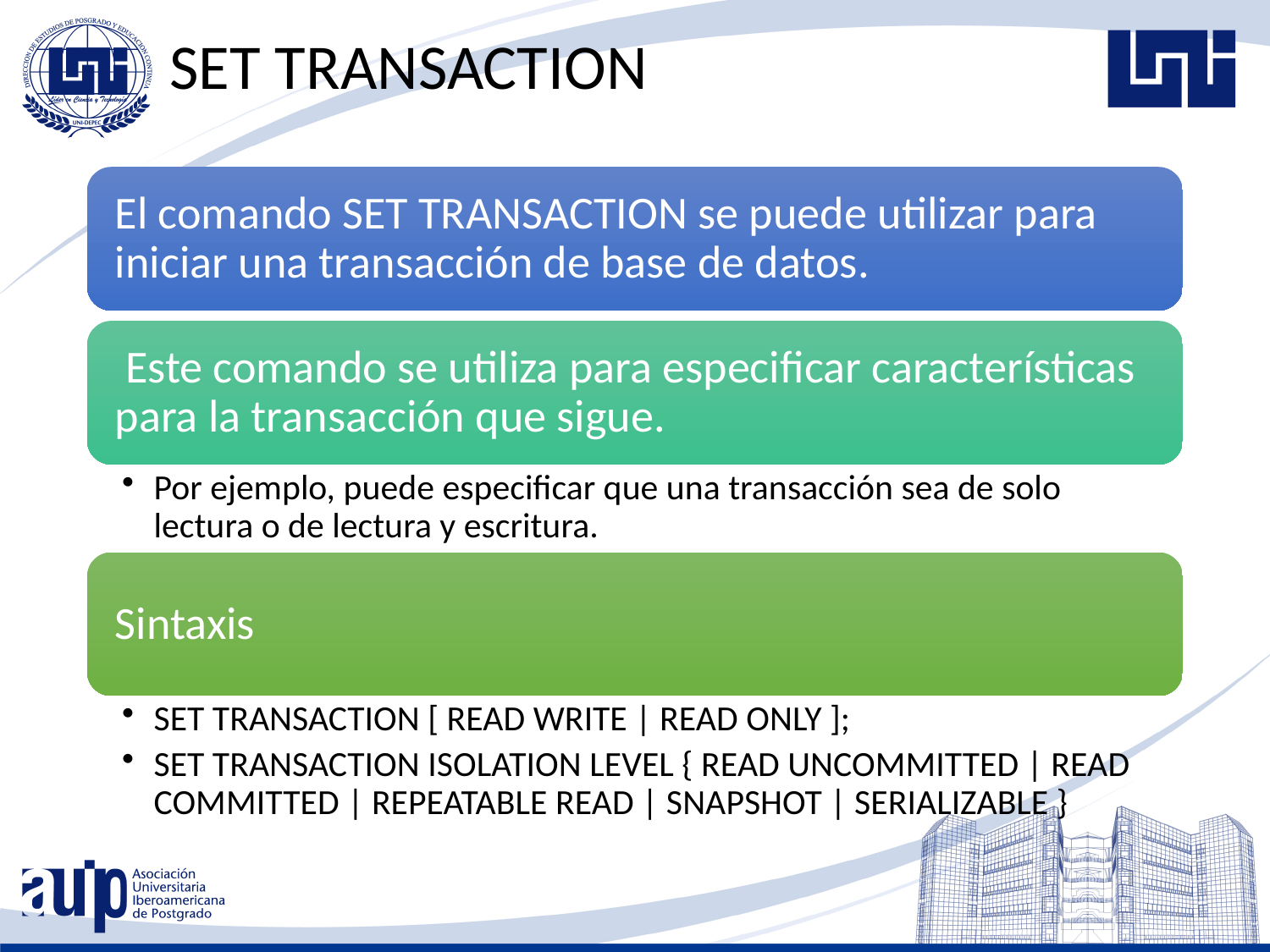

# SET TRANSACTION
El comando SET TRANSACTION se puede utilizar para iniciar una transacción de base de datos.
 Este comando se utiliza para especificar características para la transacción que sigue.
Por ejemplo, puede especificar que una transacción sea de solo lectura o de lectura y escritura.
Sintaxis
SET TRANSACTION [ READ WRITE | READ ONLY ];
SET TRANSACTION ISOLATION LEVEL { READ UNCOMMITTED | READ COMMITTED | REPEATABLE READ | SNAPSHOT | SERIALIZABLE }